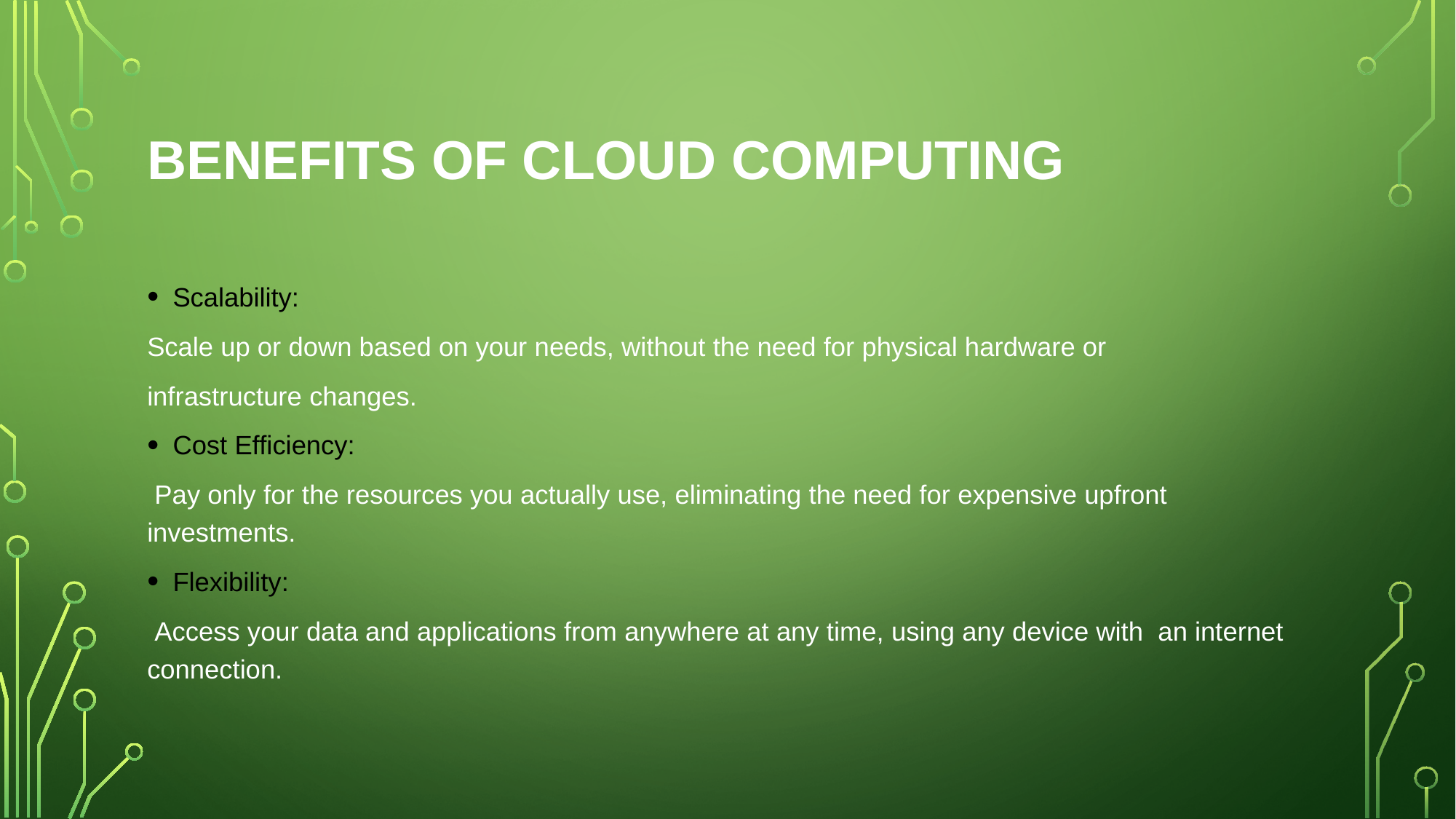

# Benefits of Cloud Computing
Scalability:
Scale up or down based on your needs, without the need for physical hardware or
infrastructure changes.
Cost Efficiency:
 Pay only for the resources you actually use, eliminating the need for expensive upfront investments.
Flexibility:
 Access your data and applications from anywhere at any time, using any device with  an internet connection.